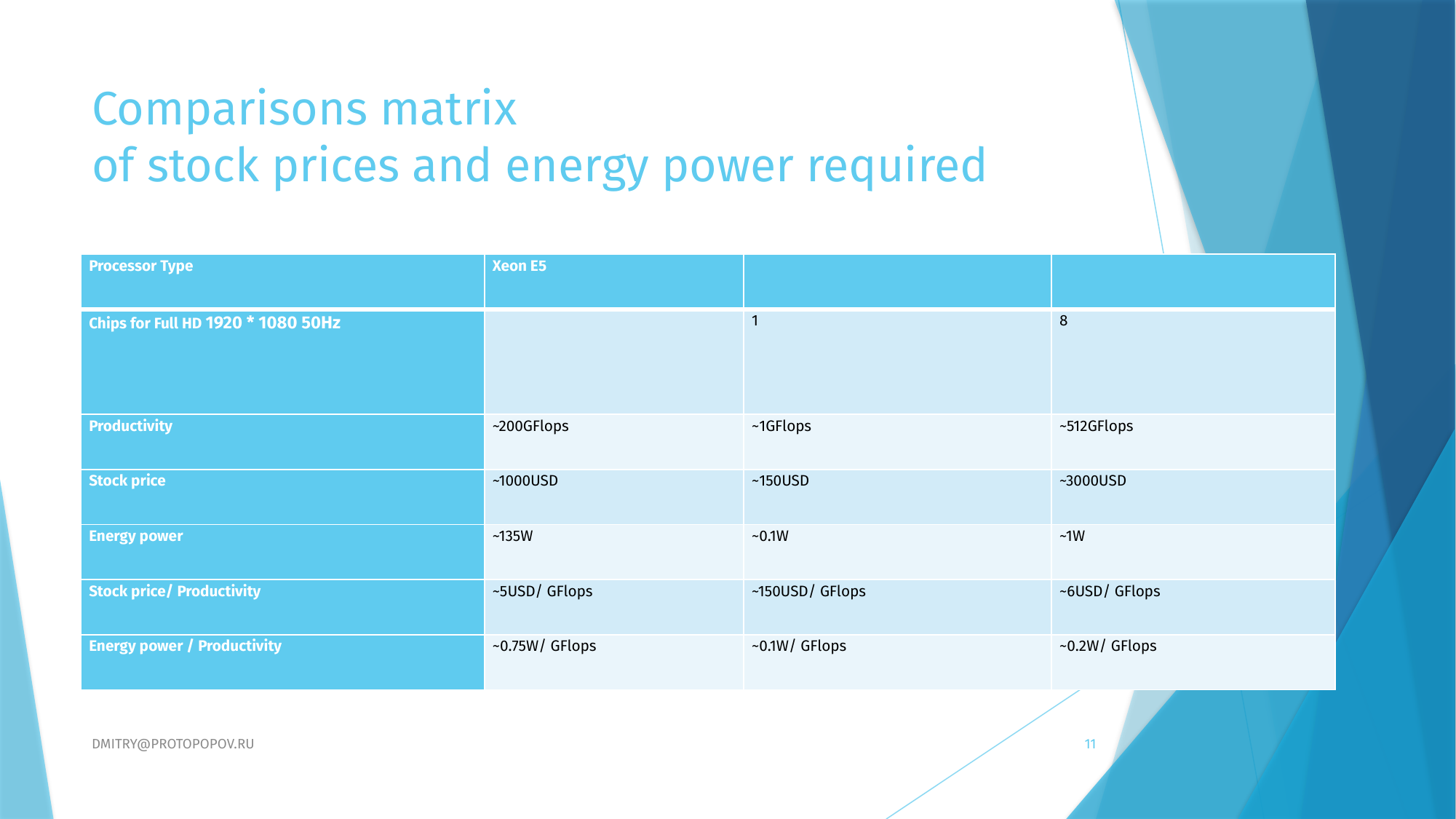

# Comparisons matrix of stock prices and energy power required
| Processor Type | Xeon E5 |  |  |
| --- | --- | --- | --- |
| Chips for Full HD 1920 \* 1080 50Hz |  | 1 | 8 |
| Productivity | ~200GFlops | ~1GFlops | ~512GFlops |
| Stock price | ~1000USD | ~150USD | ~3000USD |
| Energy power | ~135W | ~0.1W | ~1W |
| Stock price/ Productivity | ~5USD/ GFlops | ~150USD/ GFlops | ~6USD/ GFlops |
| Energy power / Productivity | ~0.75W/ GFlops | ~0.1W/ GFlops | ~0.2W/ GFlops |
DMITRY@PROTOPOPOV.RU
11